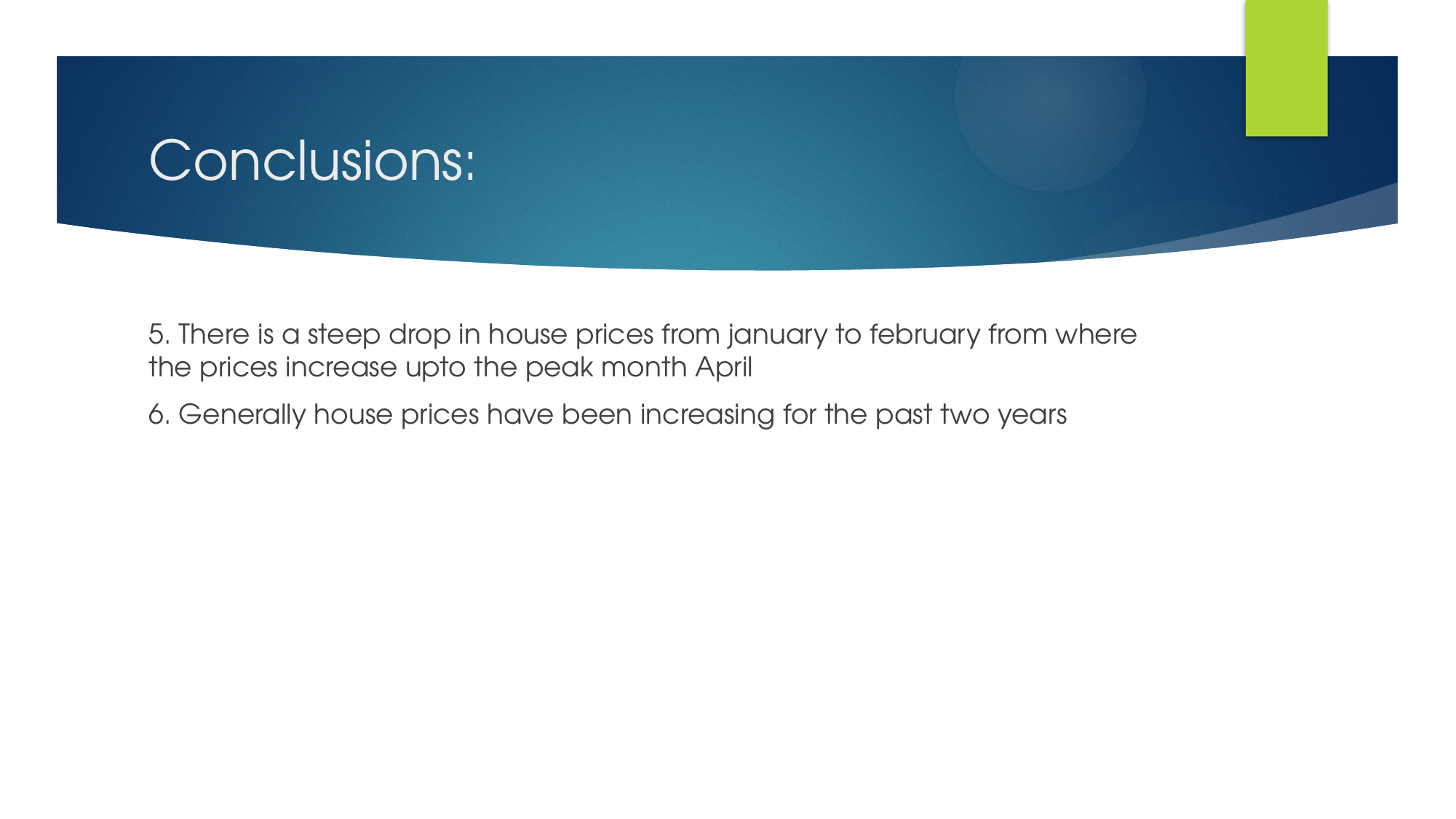

# Conclusions:
5. There is a steep drop in house prices from january to february from where the prices increase upto the peak month April
6. Generally house prices have been increasing for the past two years